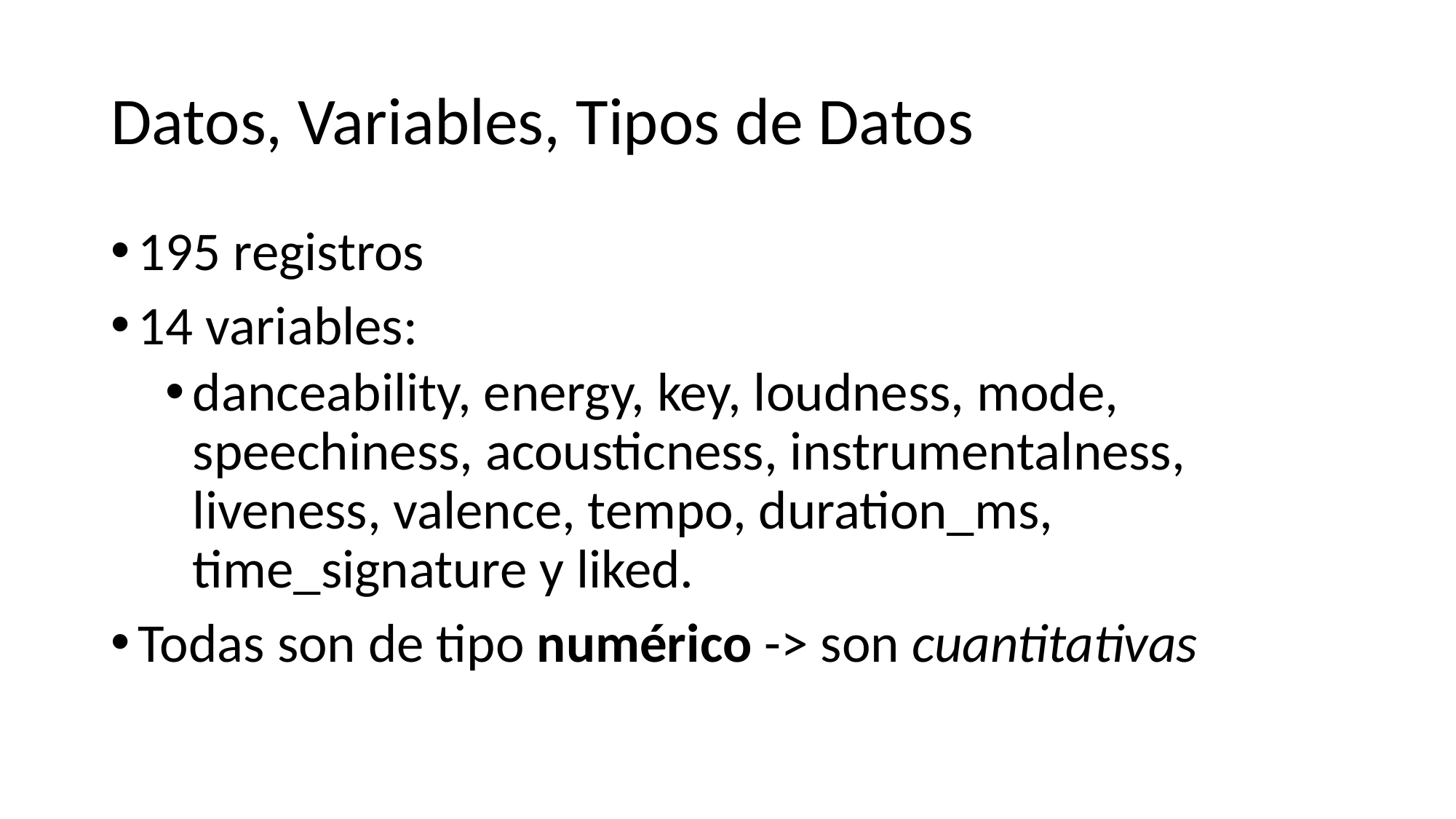

# Datos, Variables, Tipos de Datos
195 registros
14 variables:
danceability, energy, key, loudness, mode, speechiness, acousticness, instrumentalness, liveness, valence, tempo, duration_ms, time_signature y liked.
Todas son de tipo numérico -> son cuantitativas